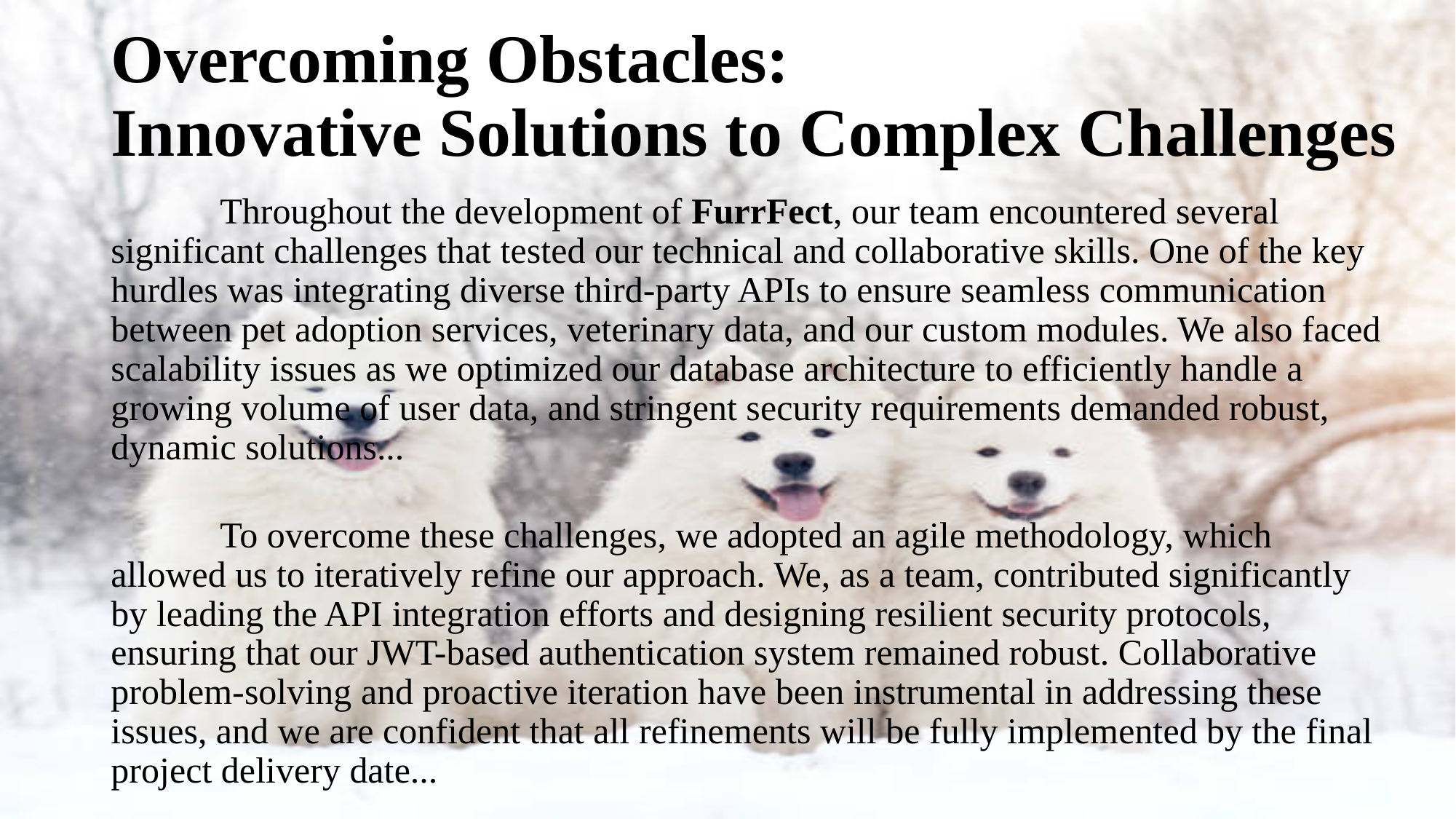

# Overcoming Obstacles: Innovative Solutions to Complex Challenges
	Throughout the development of FurrFect, our team encountered several significant challenges that tested our technical and collaborative skills. One of the key hurdles was integrating diverse third-party APIs to ensure seamless communication between pet adoption services, veterinary data, and our custom modules. We also faced scalability issues as we optimized our database architecture to efficiently handle a growing volume of user data, and stringent security requirements demanded robust, dynamic solutions...

	To overcome these challenges, we adopted an agile methodology, which allowed us to iteratively refine our approach. We, as a team, contributed significantly by leading the API integration efforts and designing resilient security protocols, ensuring that our JWT-based authentication system remained robust. Collaborative problem-solving and proactive iteration have been instrumental in addressing these issues, and we are confident that all refinements will be fully implemented by the final project delivery date...